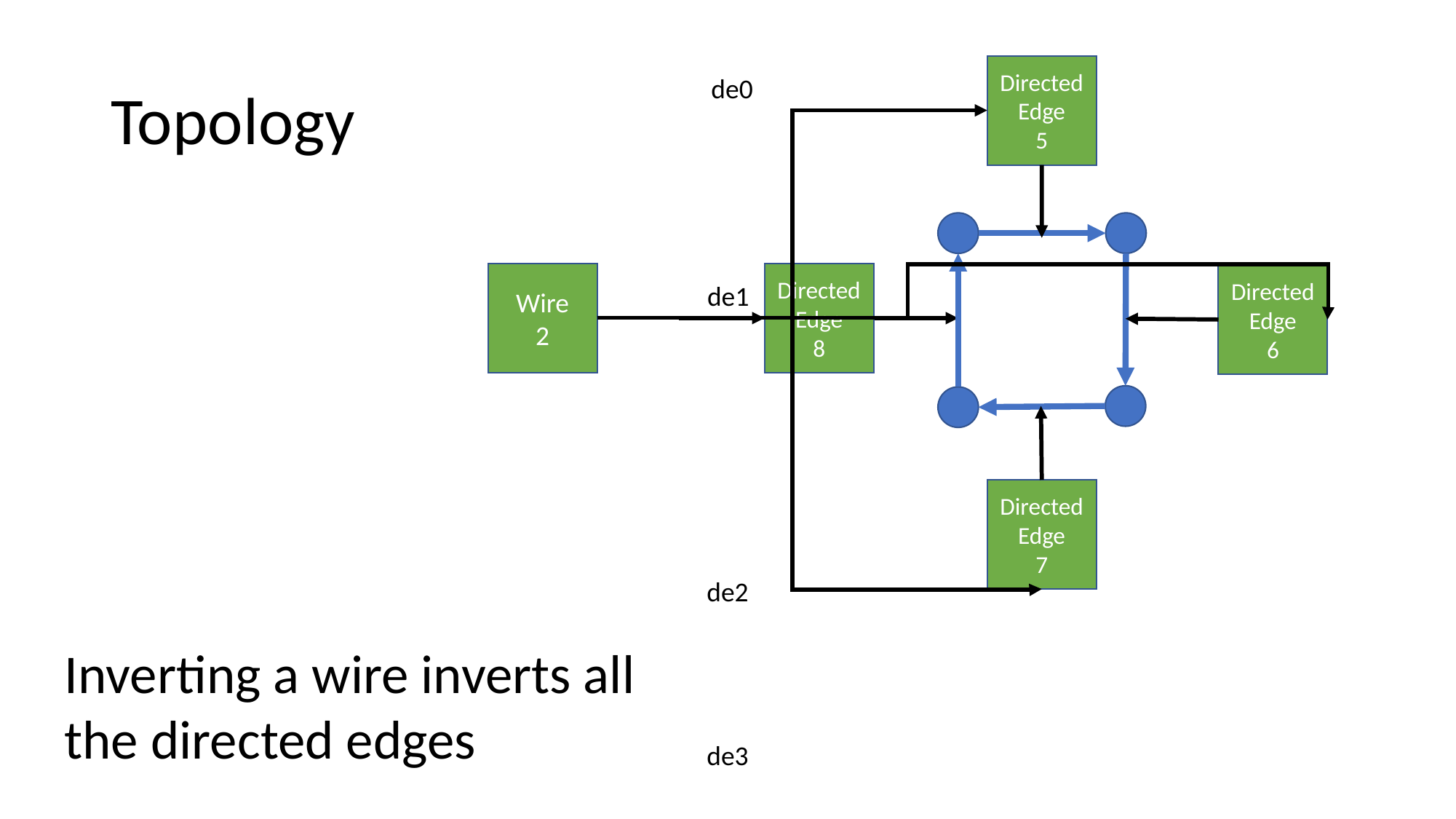

# Topology
Directed Edge
5
de0

Wire
2
Directed Edge
8
Directed Edge
6
de1

Directed Edge
7
de2
Inverting a wire inverts all the directed edges
de3